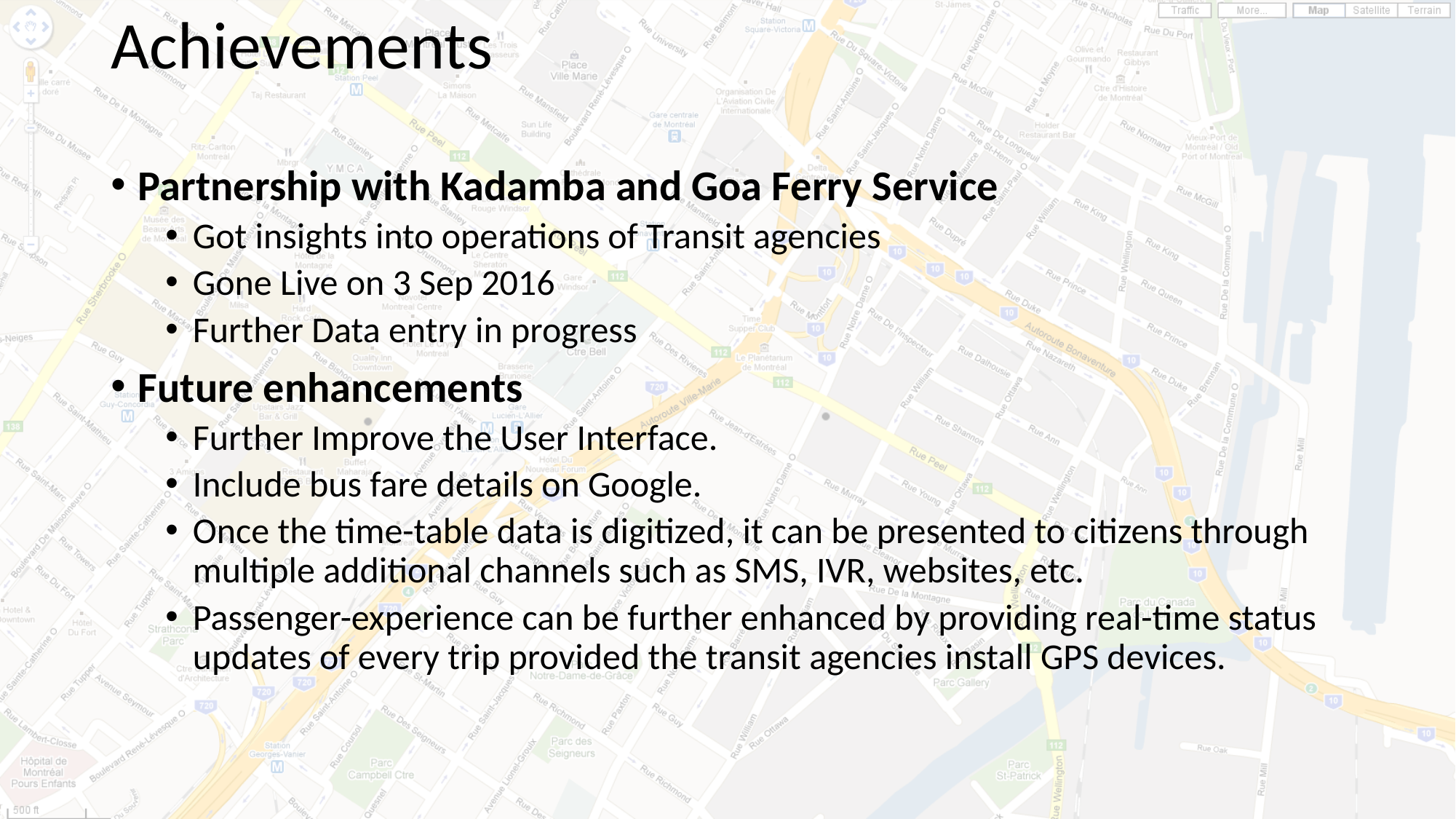

# Achievements
Partnership with Kadamba and Goa Ferry Service
Got insights into operations of Transit agencies
Gone Live on 3 Sep 2016
Further Data entry in progress
Future enhancements
Further Improve the User Interface.
Include bus fare details on Google.
Once the time-table data is digitized, it can be presented to citizens through multiple additional channels such as SMS, IVR, websites, etc.
Passenger-experience can be further enhanced by providing real-time status updates of every trip provided the transit agencies install GPS devices.